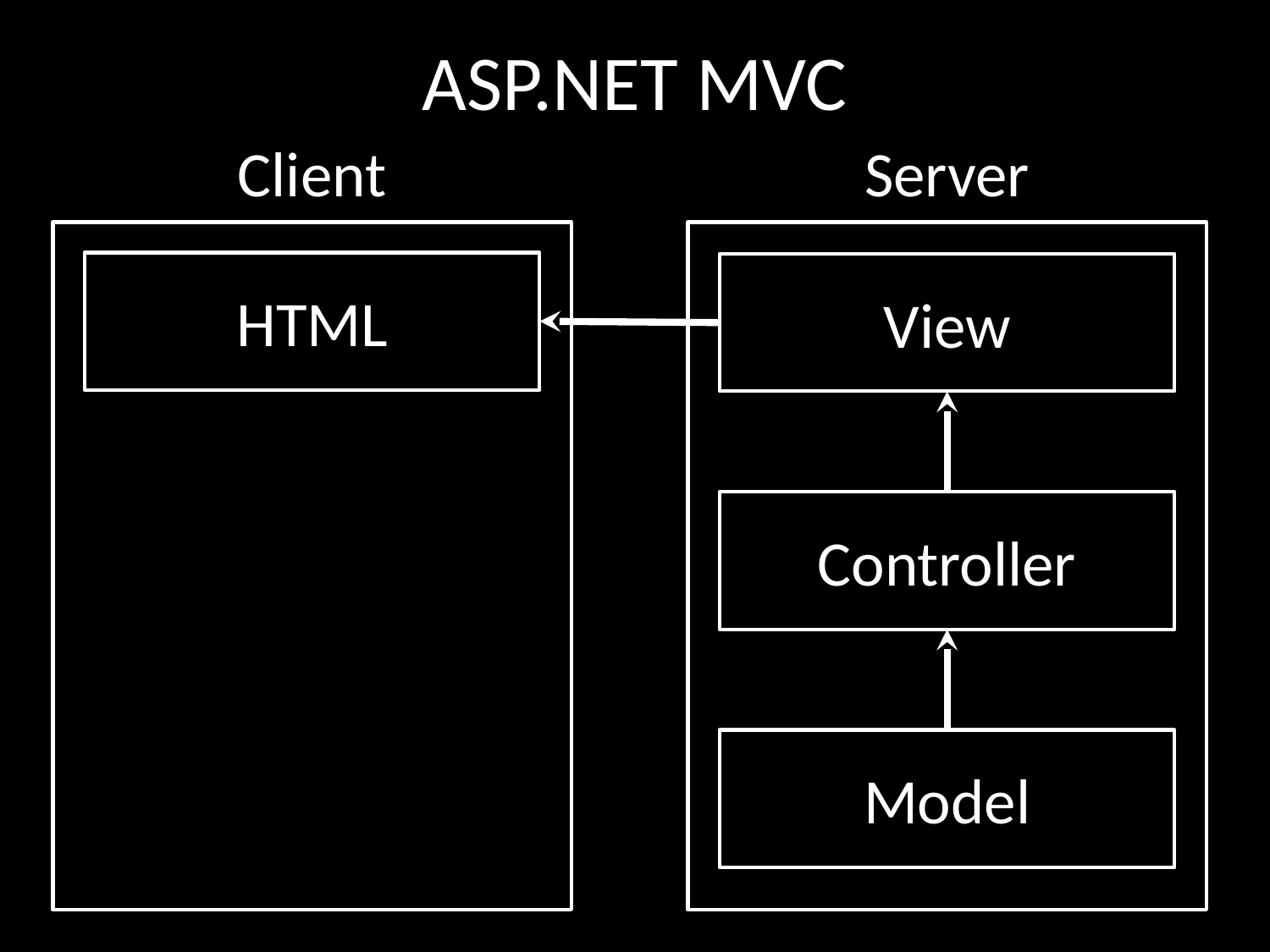

# ASP.NET MVC
Client
Server

HTML
View
Controller
Model